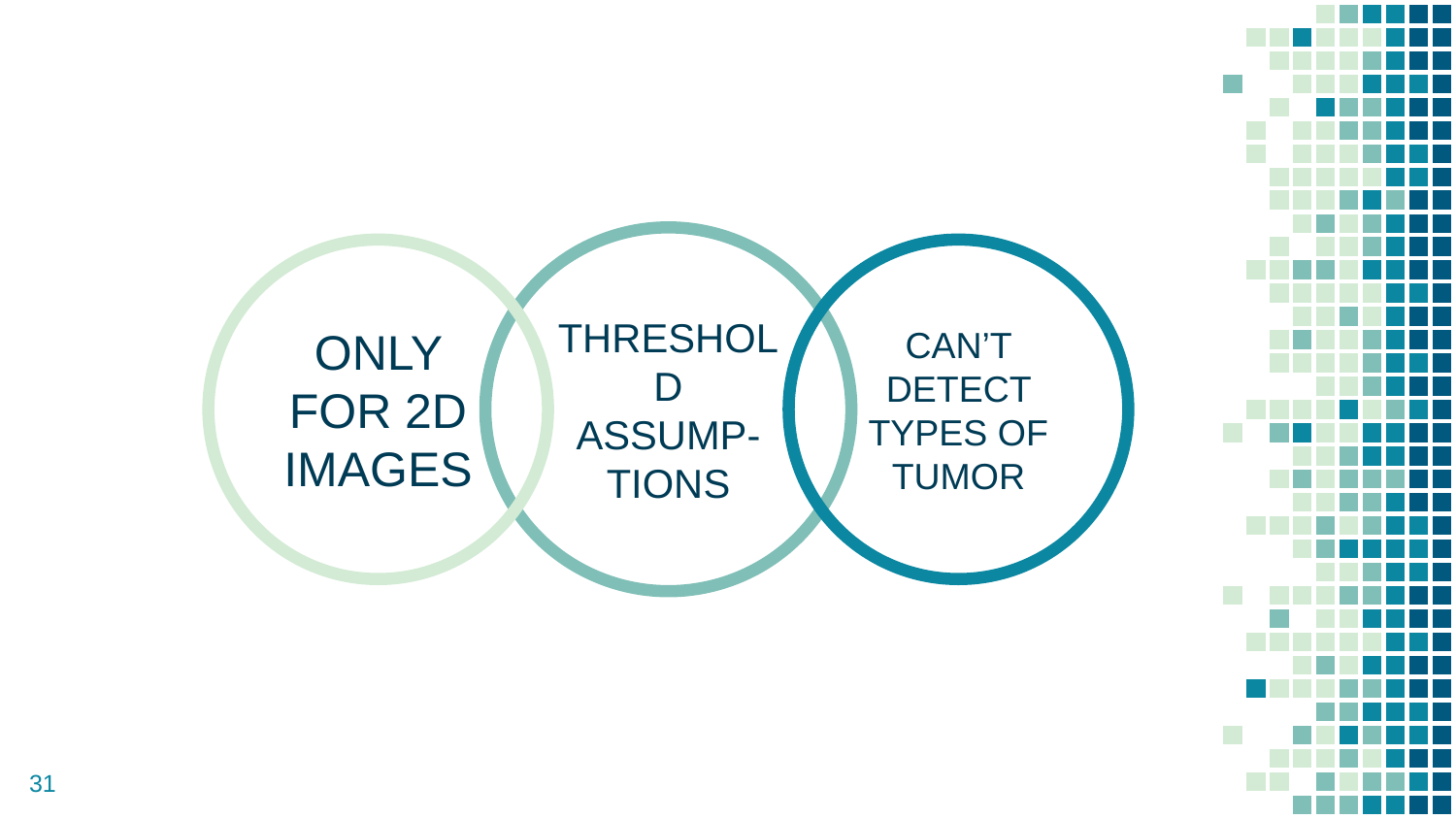

THRESHOLD
ASSUMP-TIONS
ONLY FOR 2D IMAGES
CAN’T DETECT TYPES OF TUMOR
31